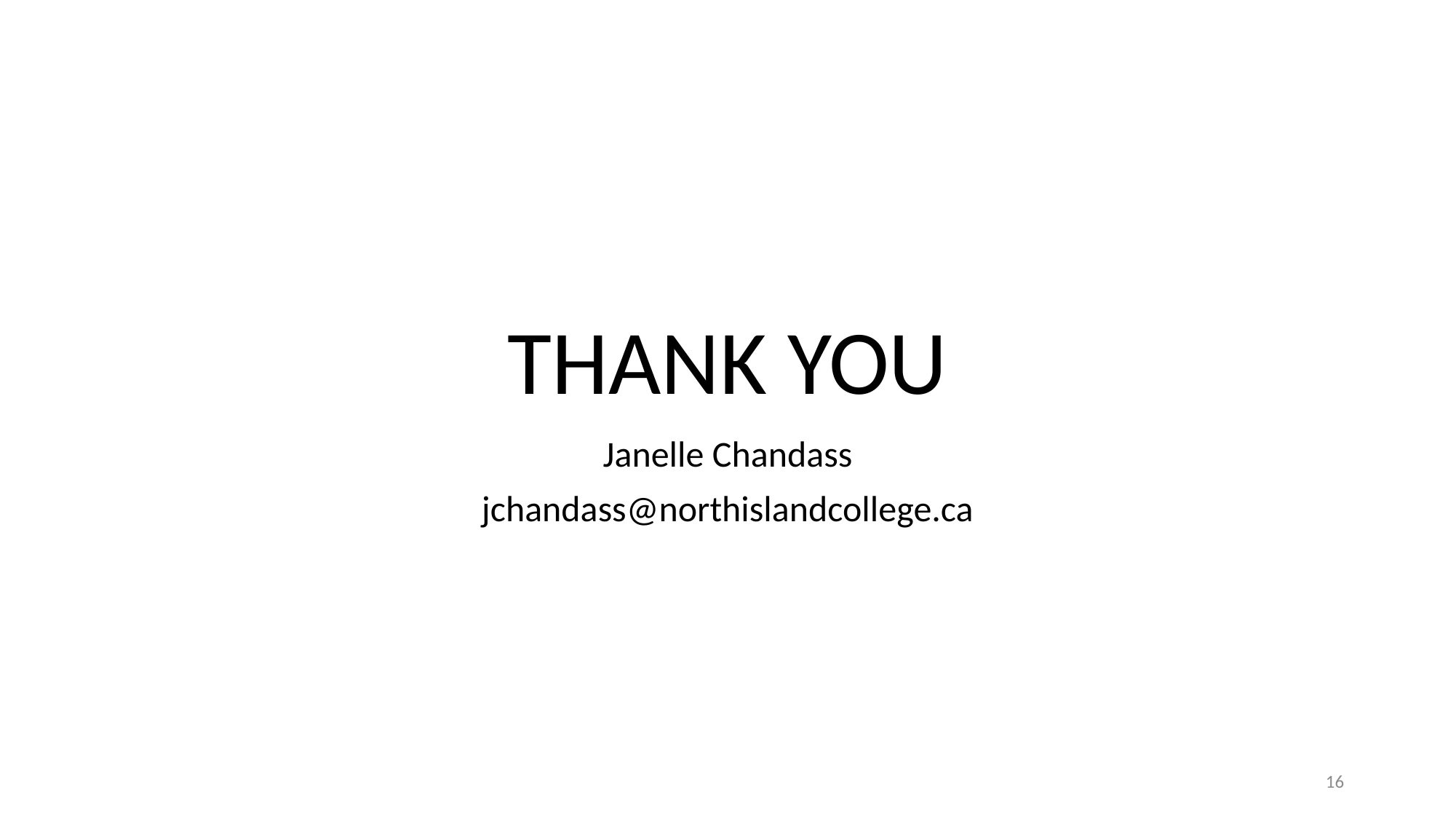

# THANK YOU
Janelle Chandass
jchandass@northislandcollege.ca
16